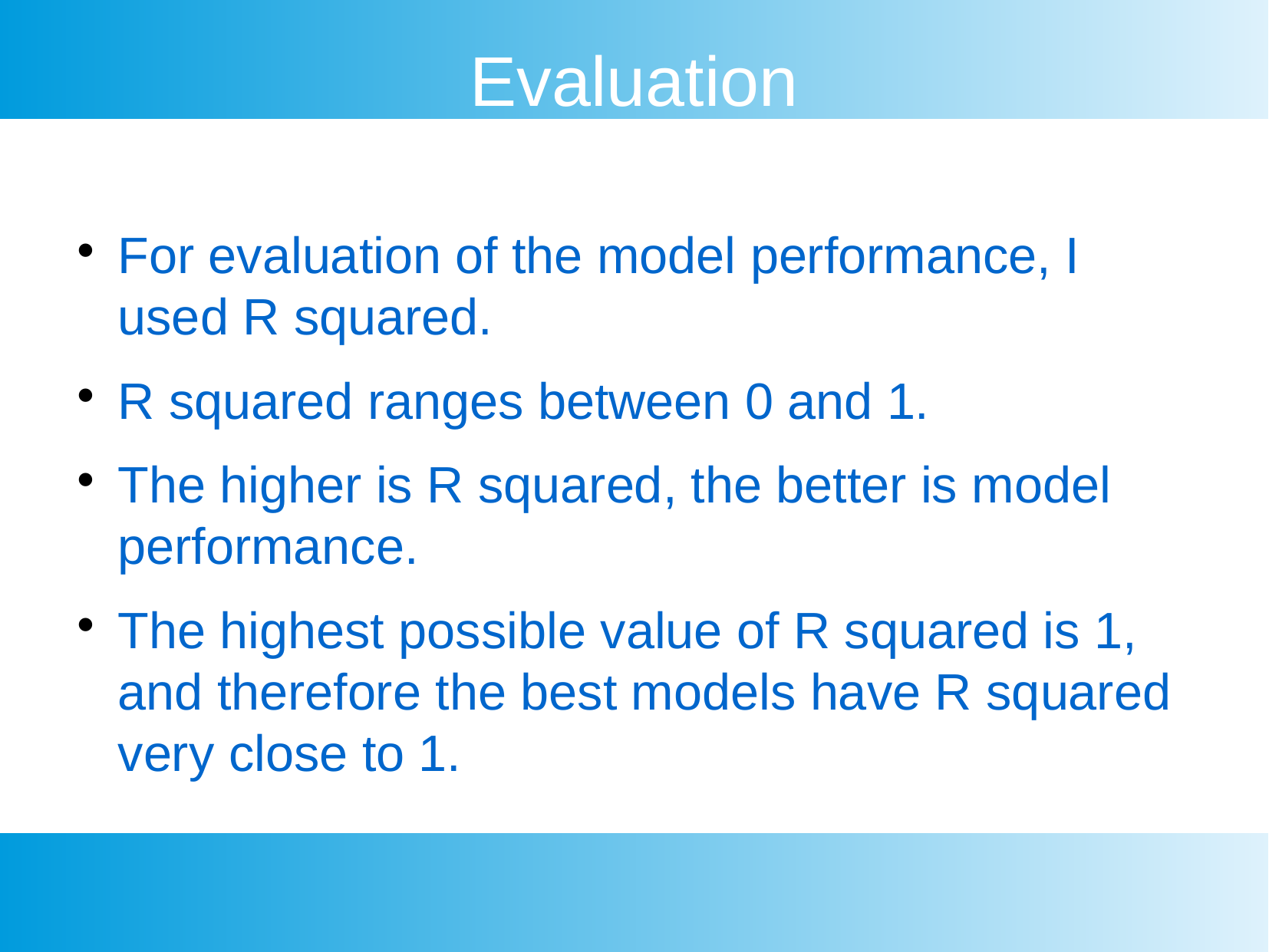

Evaluation
For evaluation of the model performance, I used R squared.
R squared ranges between 0 and 1.
The higher is R squared, the better is model performance.
The highest possible value of R squared is 1, and therefore the best models have R squared very close to 1.